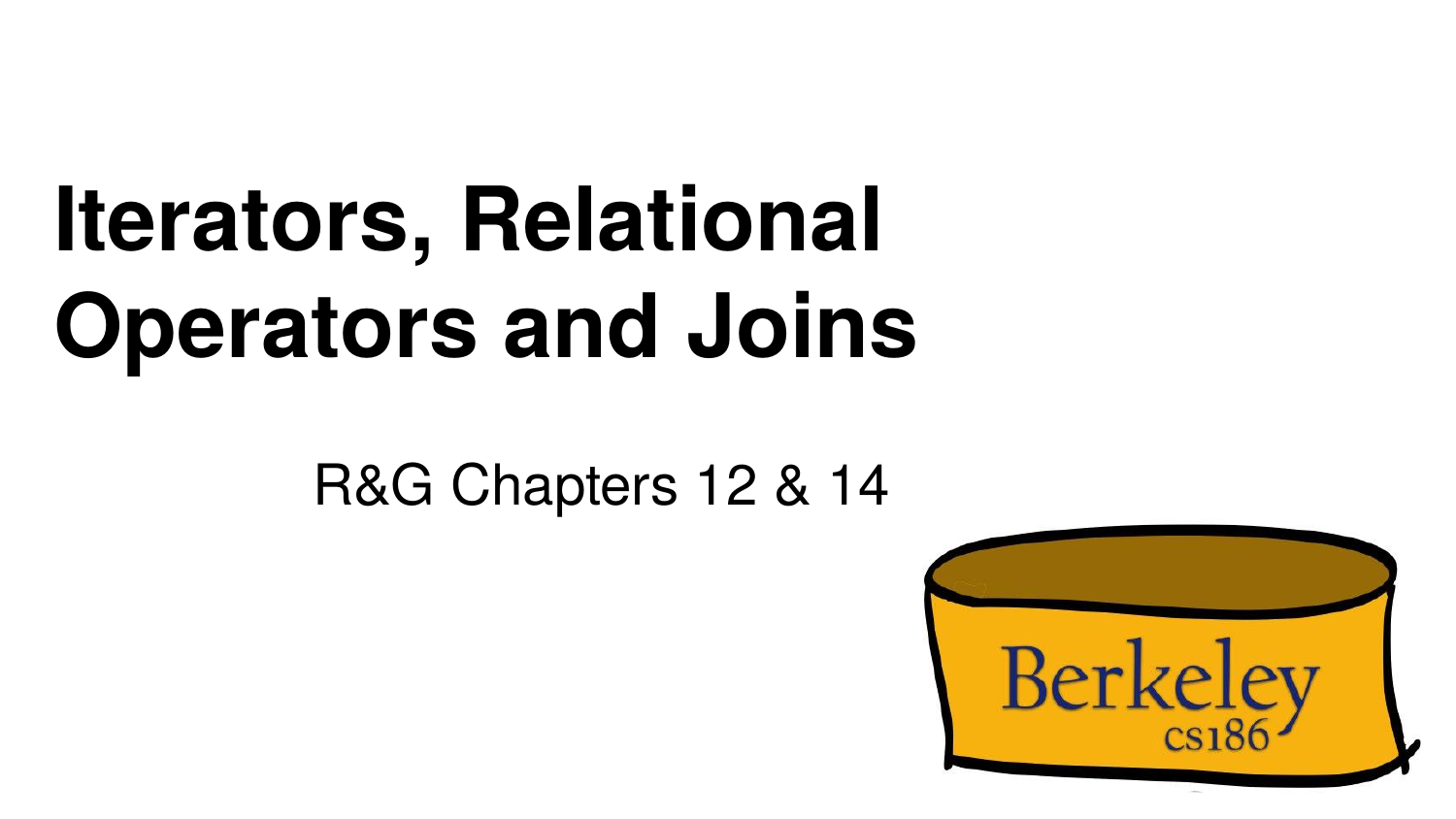

# Iterators, Relational Operators and Joins
R&G Chapters 12 & 14